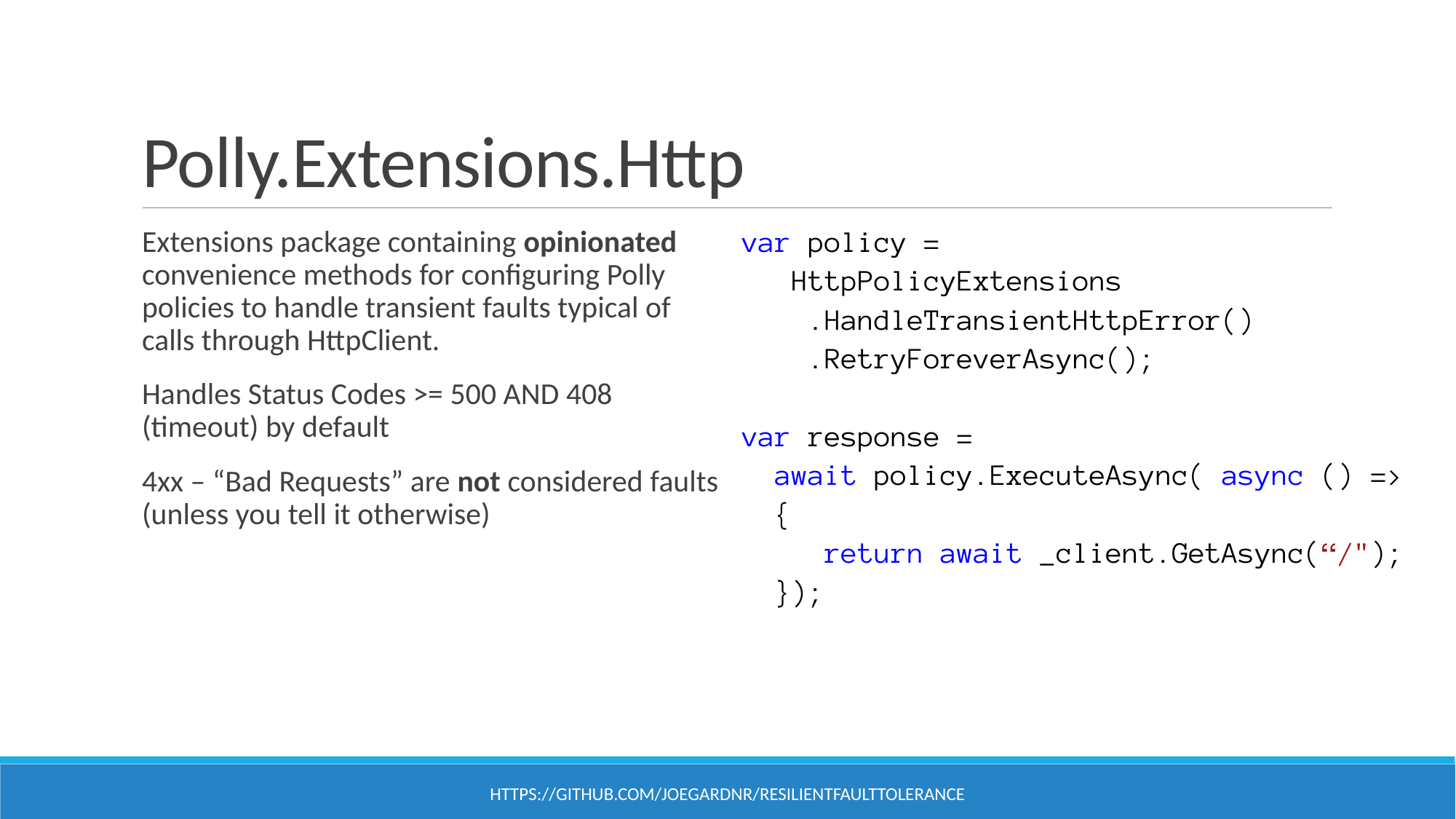

# Polly.Extensions.Http
Extensions package containing opinionated convenience methods for configuring Polly policies to handle transient faults typical of calls through HttpClient.
Handles Status Codes >= 500 AND 408 (timeout) by default
4xx – “Bad Requests” are not considered faults (unless you tell it otherwise)
var policy =
   HttpPolicyExtensions
    .HandleTransientHttpError()
    .RetryForeverAsync();

var response =
  await policy.ExecuteAsync( async () =>
  {
     return await _client.GetAsync(“/");
  });
https://github.com/joegardnr/ResilientFaultTolerance